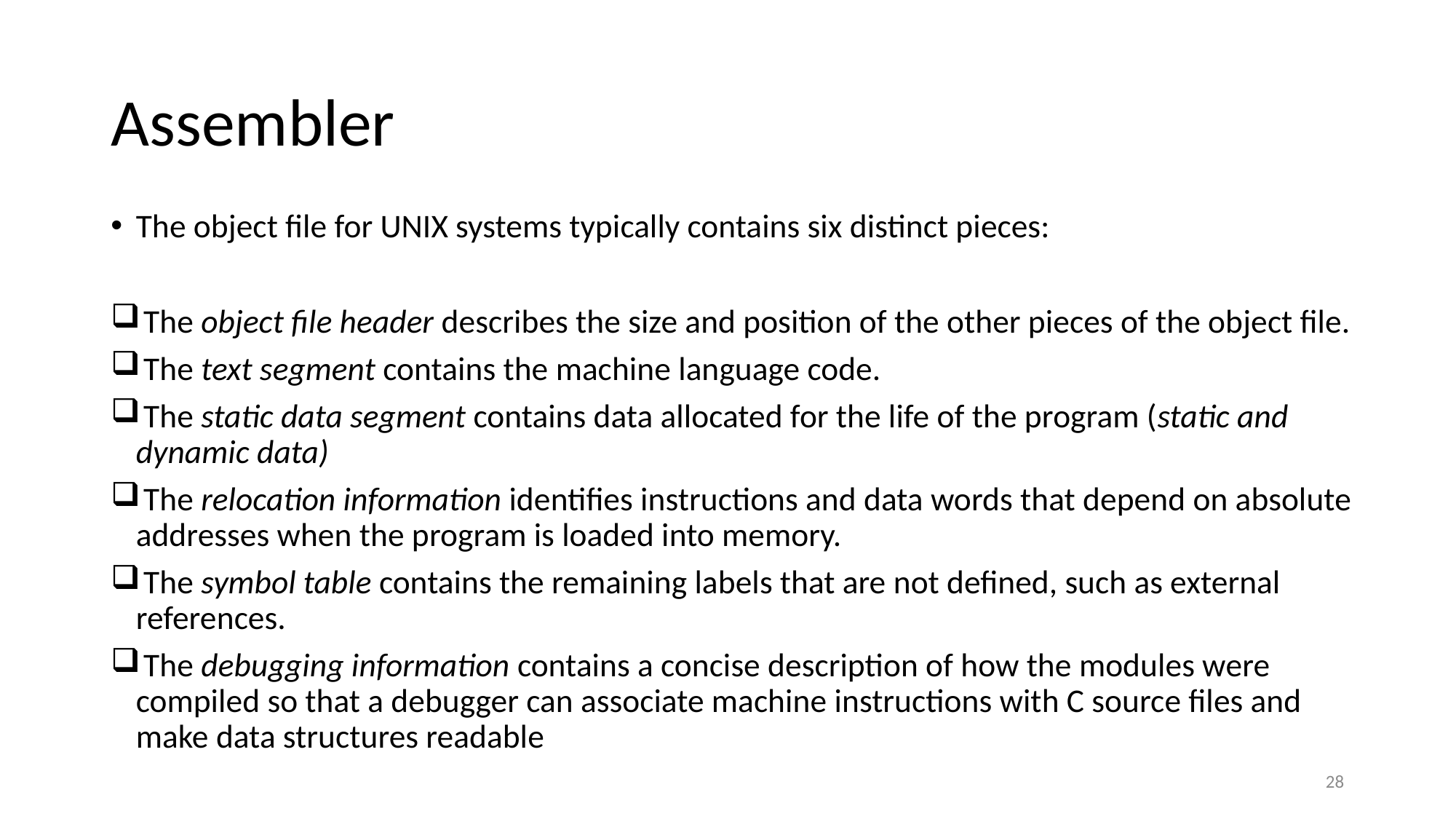

# Assembler
The object file for UNIX systems typically contains six distinct pieces:

 The object file header describes the size and position of the other pieces of the object file.
 The text segment contains the machine language code.
 The static data segment contains data allocated for the life of the program (static and dynamic data)
 The relocation information identifies instructions and data words that depend on absolute addresses when the program is loaded into memory.
 The symbol table contains the remaining labels that are not defined, such as external references.
 The debugging information contains a concise description of how the modules were compiled so that a debugger can associate machine instructions with C source files and make data structures readable
28